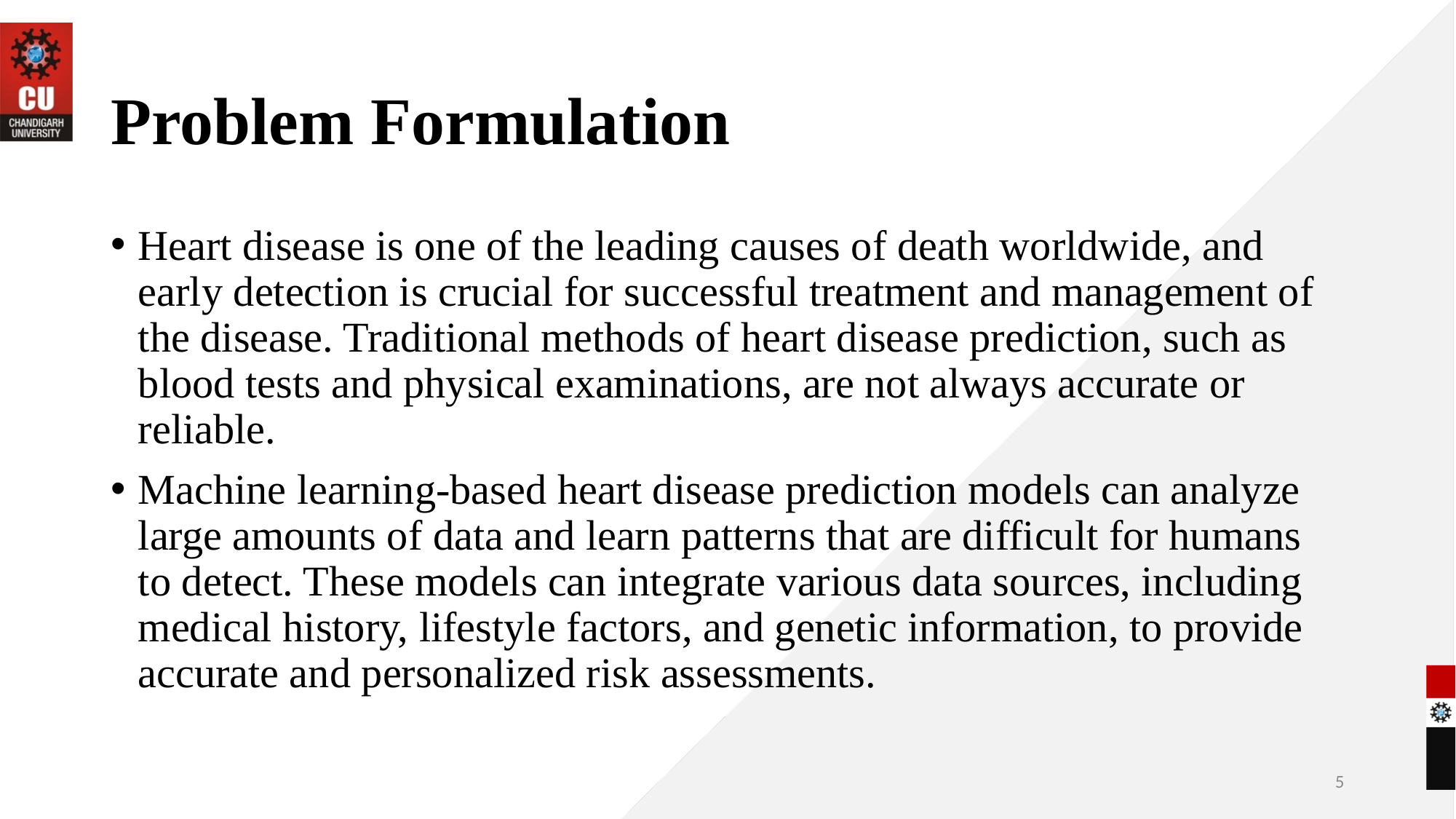

# Problem Formulation
Heart disease is one of the leading causes of death worldwide, and early detection is crucial for successful treatment and management of the disease. Traditional methods of heart disease prediction, such as blood tests and physical examinations, are not always accurate or reliable.
Machine learning-based heart disease prediction models can analyze large amounts of data and learn patterns that are difficult for humans to detect. These models can integrate various data sources, including medical history, lifestyle factors, and genetic information, to provide accurate and personalized risk assessments.
5